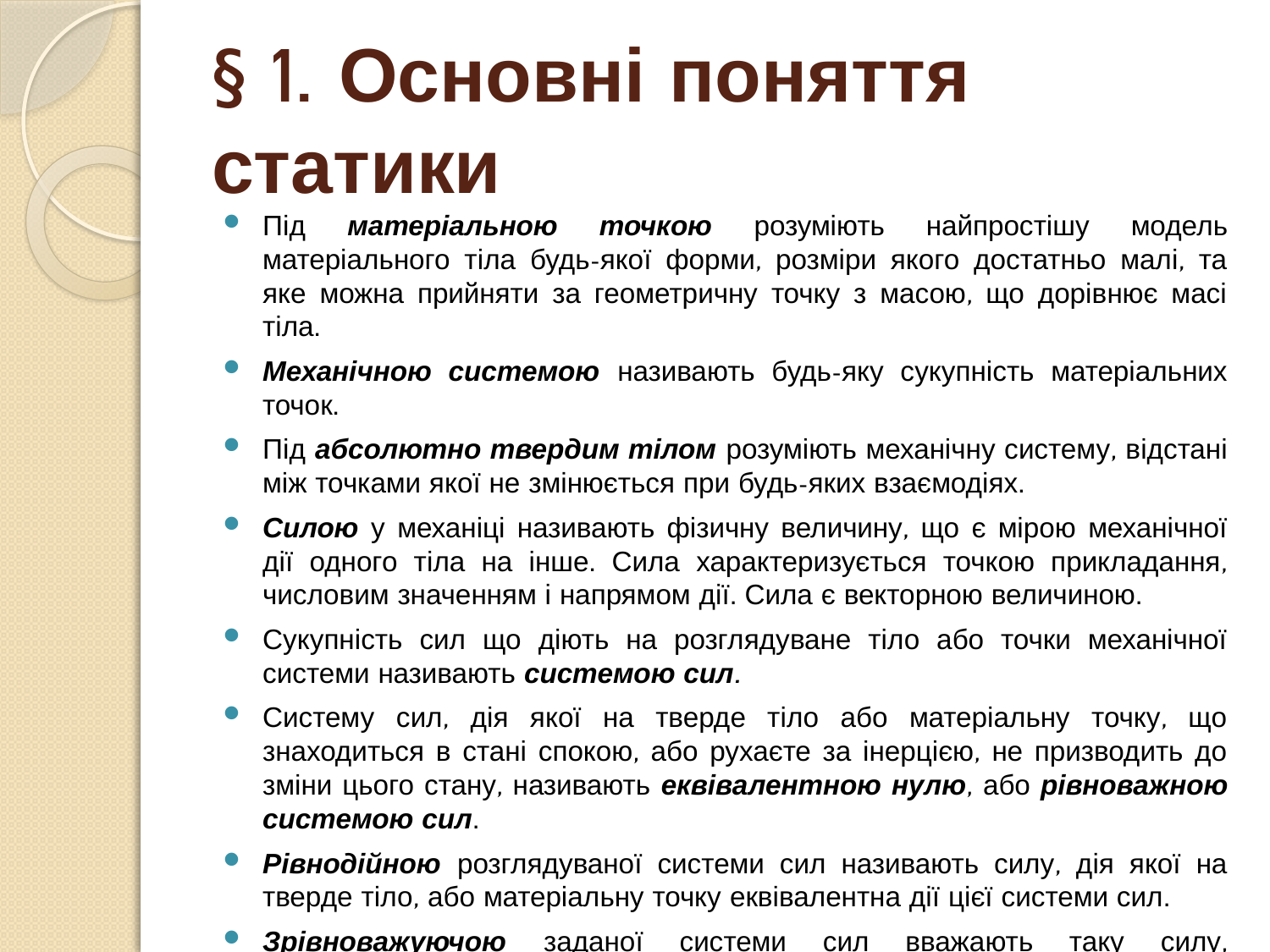

# § 1. Основні поняття статики
Під матеріальною точкою розуміють найпростішу модель матеріального тіла будь-якої форми, розміри якого достатньо малі, та яке можна прийняти за геометричну точку з масою, що дорівнює масі тіла.
Механічною системою називають будь-яку сукупність матеріальних точок.
Під абсолютно твердим тілом розуміють механічну систему, відстані між точками якої не змінюється при будь-яких взаємодіях.
Силою у механіці називають фізичну величину, що є мірою механічної дії одного тіла на інше. Сила характеризується точкою прикладання, числовим значенням і напрямом дії. Сила є векторною величиною.
Сукупність сил що діють на розглядуване тіло або точки механічної системи називають системою сил.
Систему сил, дія якої на тверде тіло або матеріальну точку, що знаходиться в стані спокою, або рухаєте за інерцією, не призводить до зміни цього стану, називають еквівалентною нулю, або рівноважною системою сил.
Рівнодійною розглядуваної системи сил називають силу, дія якої на тверде тіло, або матеріальну точку еквівалентна дії цієї системи сил.
Зрівноважуючою заданої системи сил вважають таку силу, додаванням якої до заданої системи, утворює нову систему сил, еквівалентну нулю.